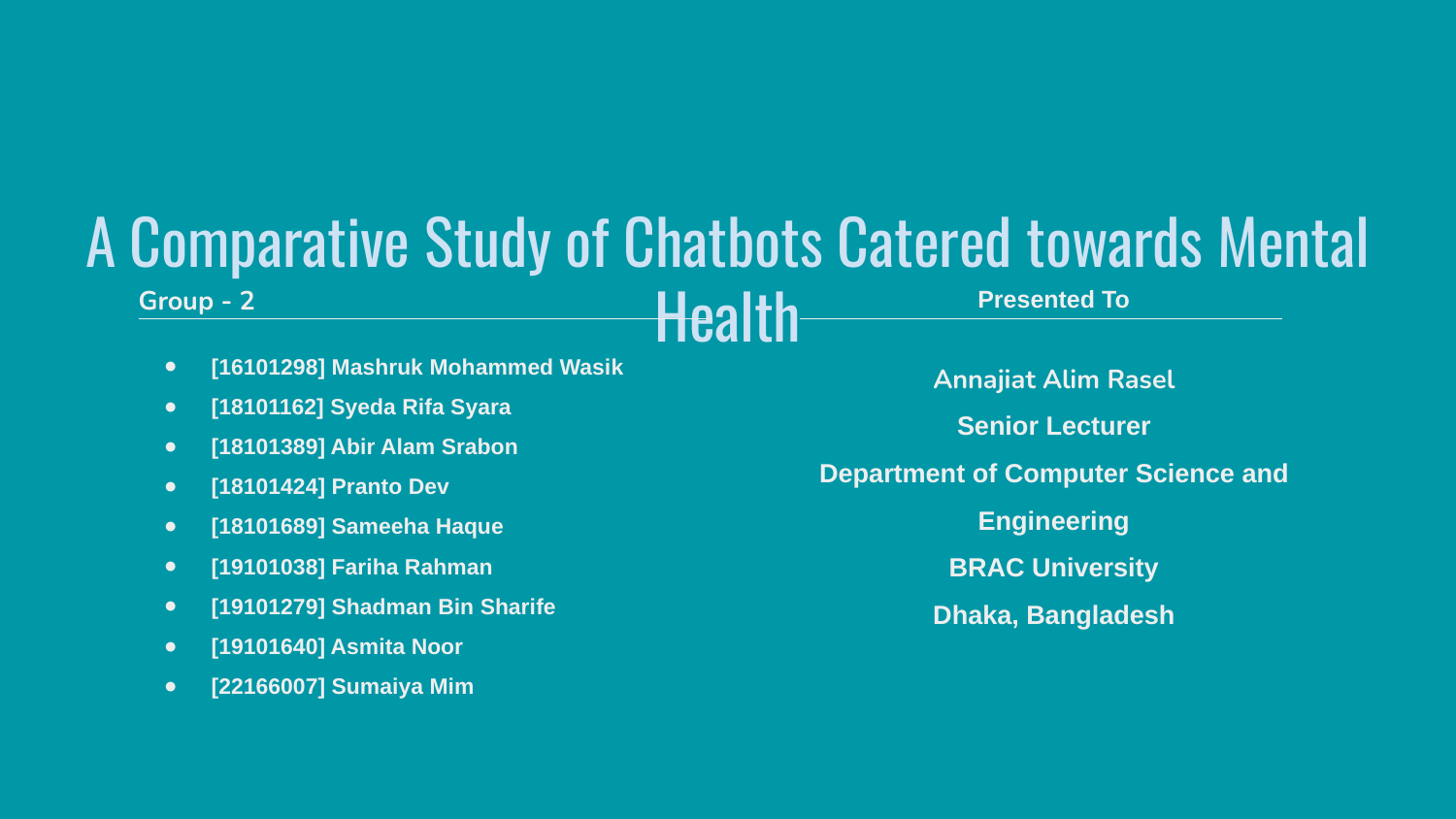

# A Comparative Study of Chatbots Catered towards Mental Health

Group - 2
[16101298] Mashruk Mohammed Wasik
[18101162] Syeda Rifa Syara
[18101389] Abir Alam Srabon
[18101424] Pranto Dev
[18101689] Sameeha Haque
[19101038] Fariha Rahman
[19101279] Shadman Bin Sharife
[19101640] Asmita Noor
[22166007] Sumaiya Mim

Presented To

Annajiat Alim Rasel
Senior Lecturer
Department of Computer Science and Engineering
BRAC University
Dhaka, Bangladesh